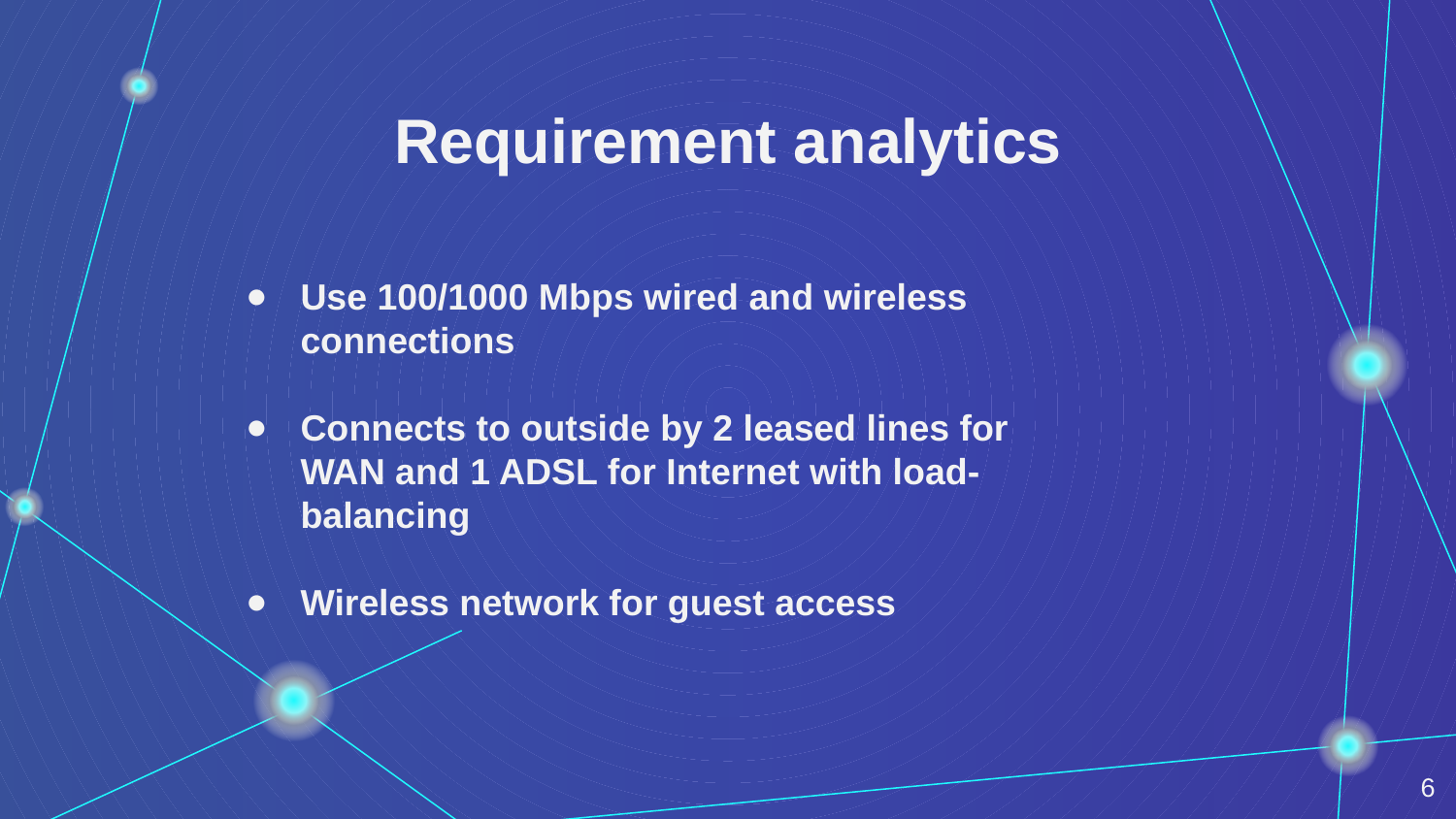

# Requirement analytics
Use 100/1000 Mbps wired and wireless connections

Connects to outside by 2 leased lines for WAN and 1 ADSL for Internet with load-balancing

Wireless network for guest access
6